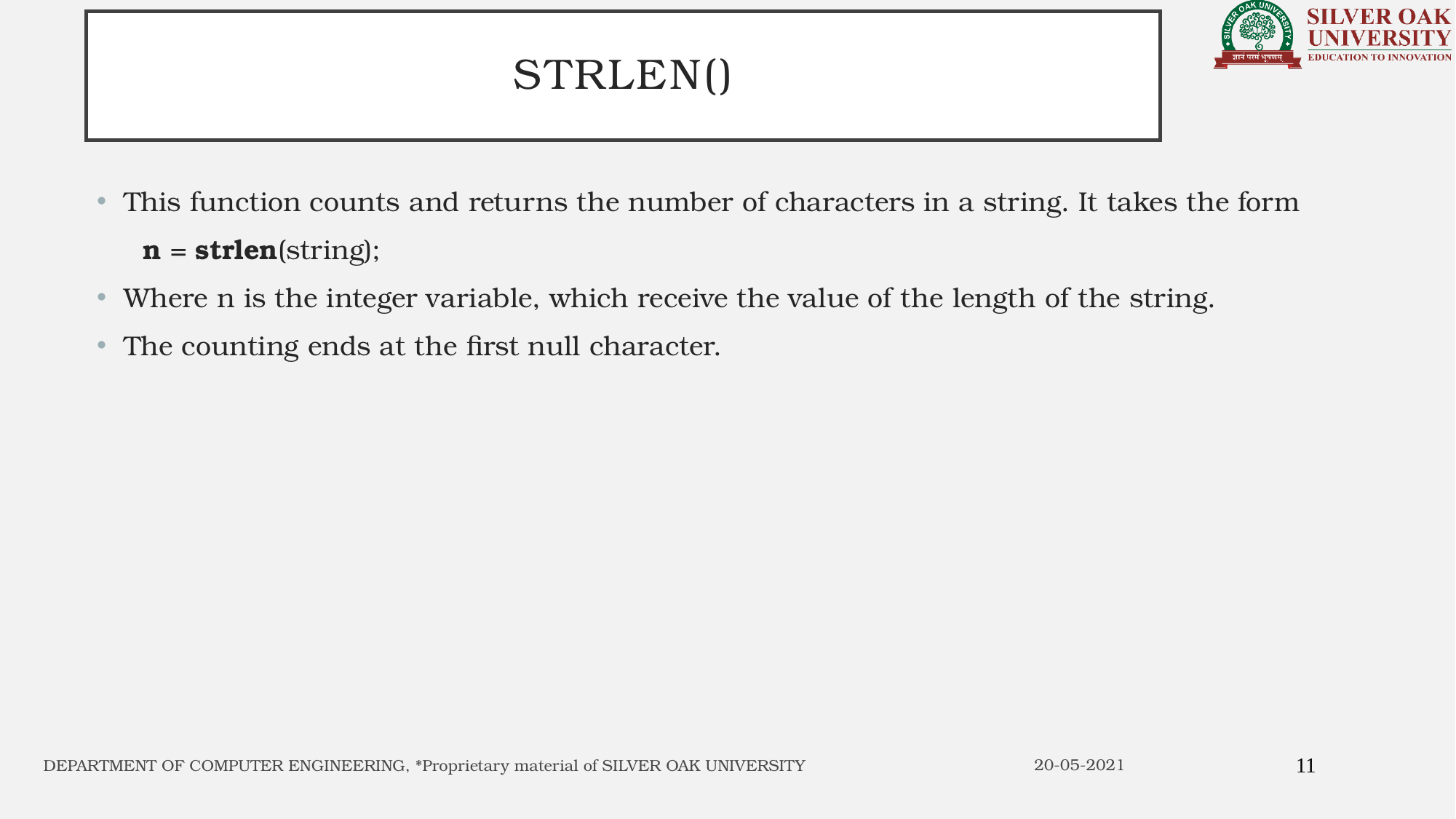

# STRlen()
This function counts and returns the number of characters in a string. It takes the form
     n = strlen(string);
Where n is the integer variable, which receive the value of the length of the string.
The counting ends at the first null character.

11
20-05-2021
DEPARTMENT OF COMPUTER ENGINEERING, *Proprietary material of SILVER OAK UNIVERSITY